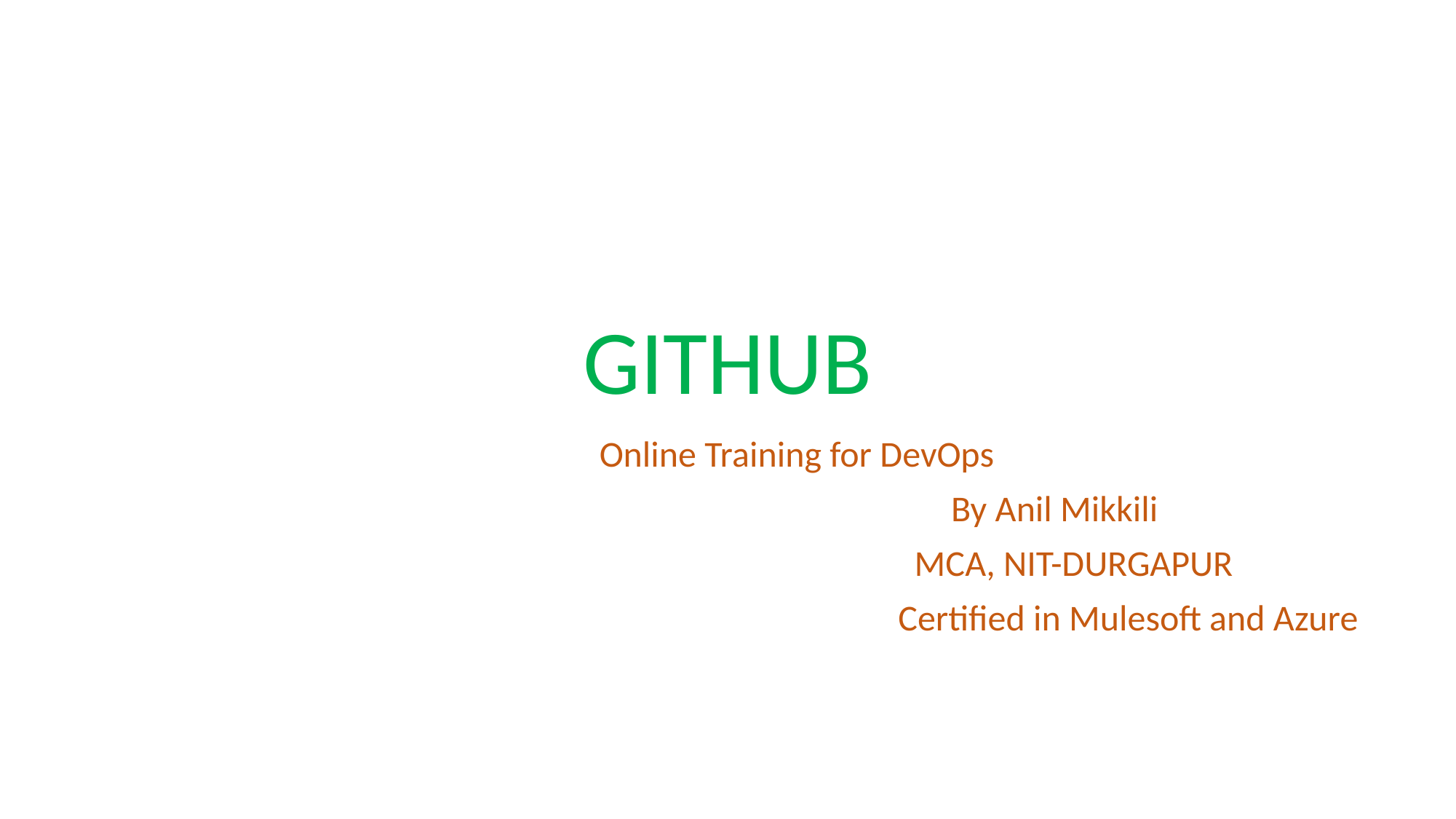

# GITHUB
Online Training for DevOps
			                      By Anil Mikkili
					MCA, NIT-DURGAPUR
						Certified in Mulesoft and Azure